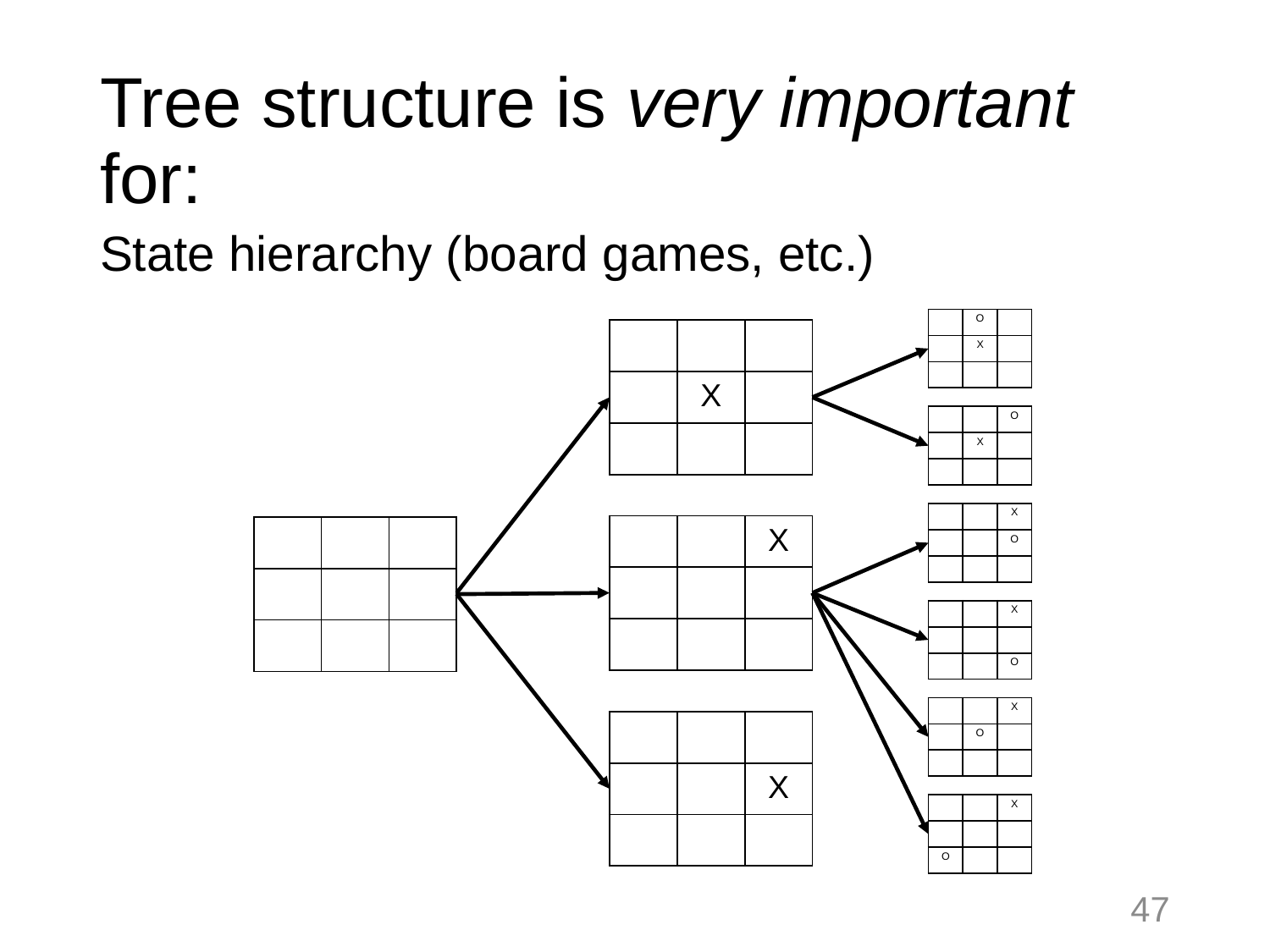

# Tree structure is very important for:
State hierarchy (board games, etc.)
|  | O |  |
| --- | --- | --- |
|  | X |  |
|  |  |  |
|  |  |  |
| --- | --- | --- |
|  | X |  |
|  |  |  |
|  |  | O |
| --- | --- | --- |
|  | X |  |
|  |  |  |
|  |  | X |
| --- | --- | --- |
|  |  | O |
|  |  |  |
|  |  | X |
| --- | --- | --- |
|  |  |  |
|  |  |  |
|  |  |  |
| --- | --- | --- |
|  |  |  |
|  |  |  |
|  |  | X |
| --- | --- | --- |
|  |  |  |
|  |  | O |
|  |  | X |
| --- | --- | --- |
|  | O |  |
|  |  |  |
|  |  |  |
| --- | --- | --- |
|  |  | X |
|  |  |  |
|  |  | X |
| --- | --- | --- |
|  |  |  |
| O |  |  |
47